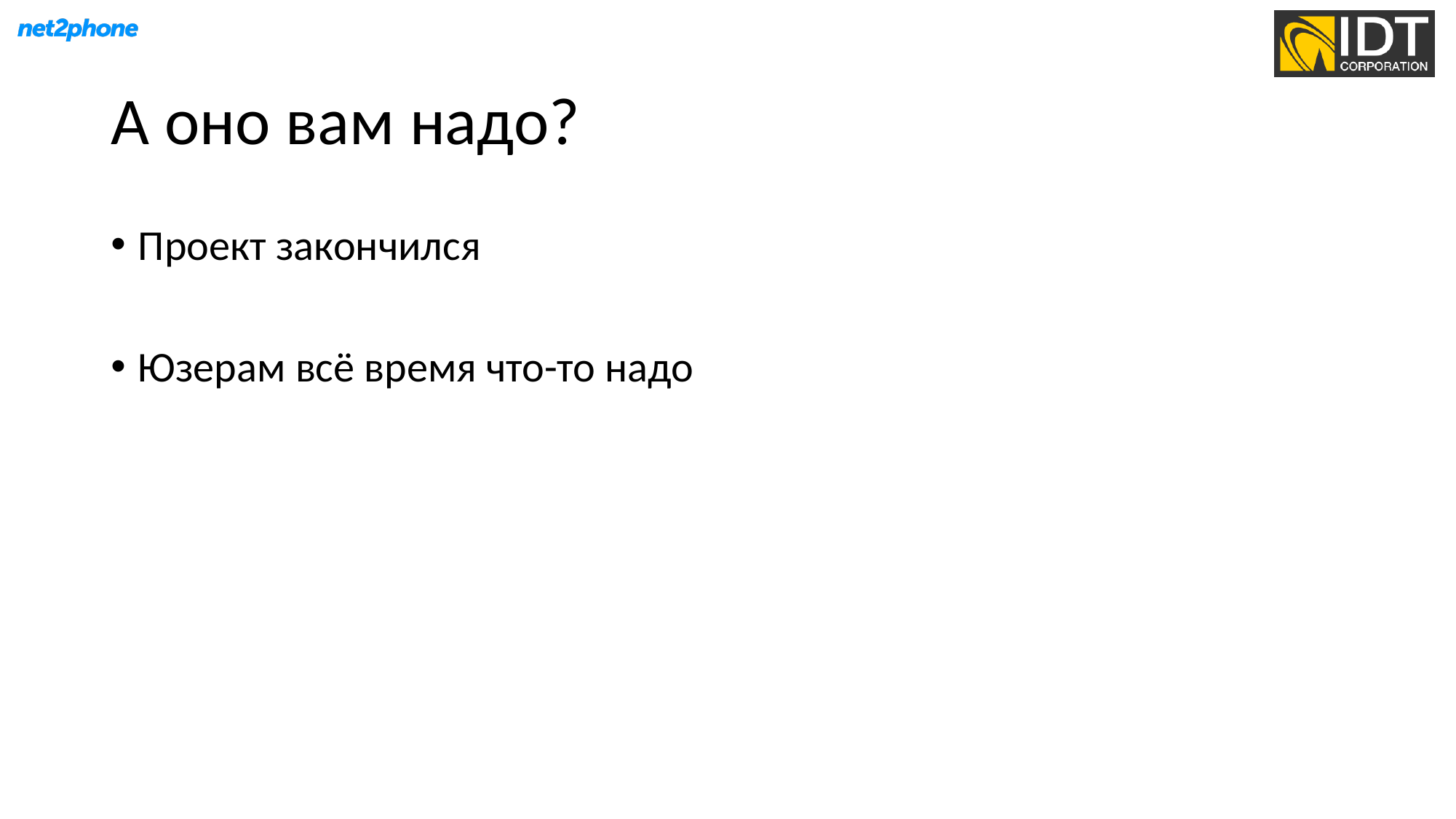

# А оно вам надо?
Проект закончился

Юзерам всё время что-то надо